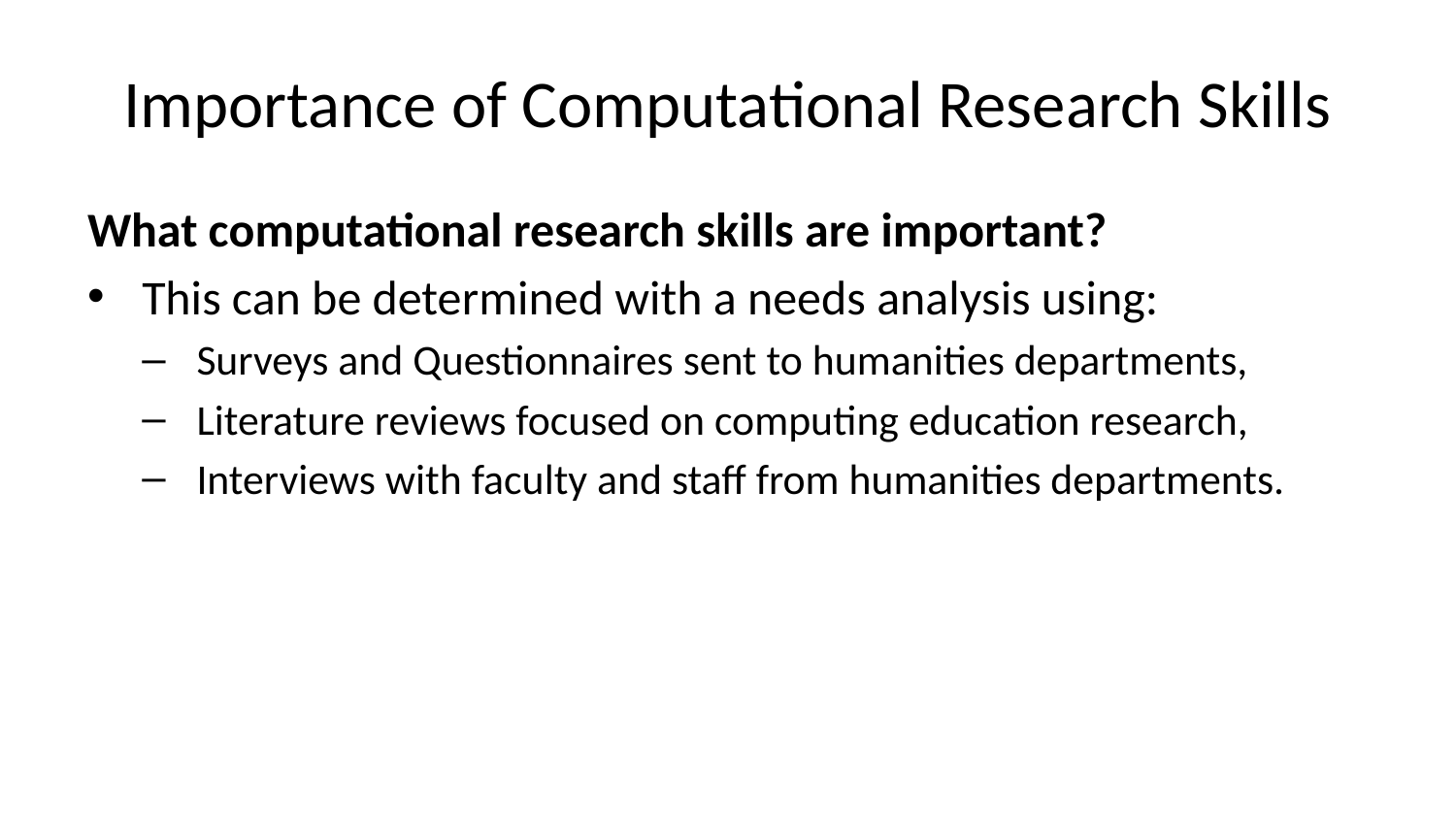

# Importance of Computational Research Skills
What computational research skills are important?
This can be determined with a needs analysis using:
Surveys and Questionnaires sent to humanities departments,
Literature reviews focused on computing education research,
Interviews with faculty and staff from humanities departments.